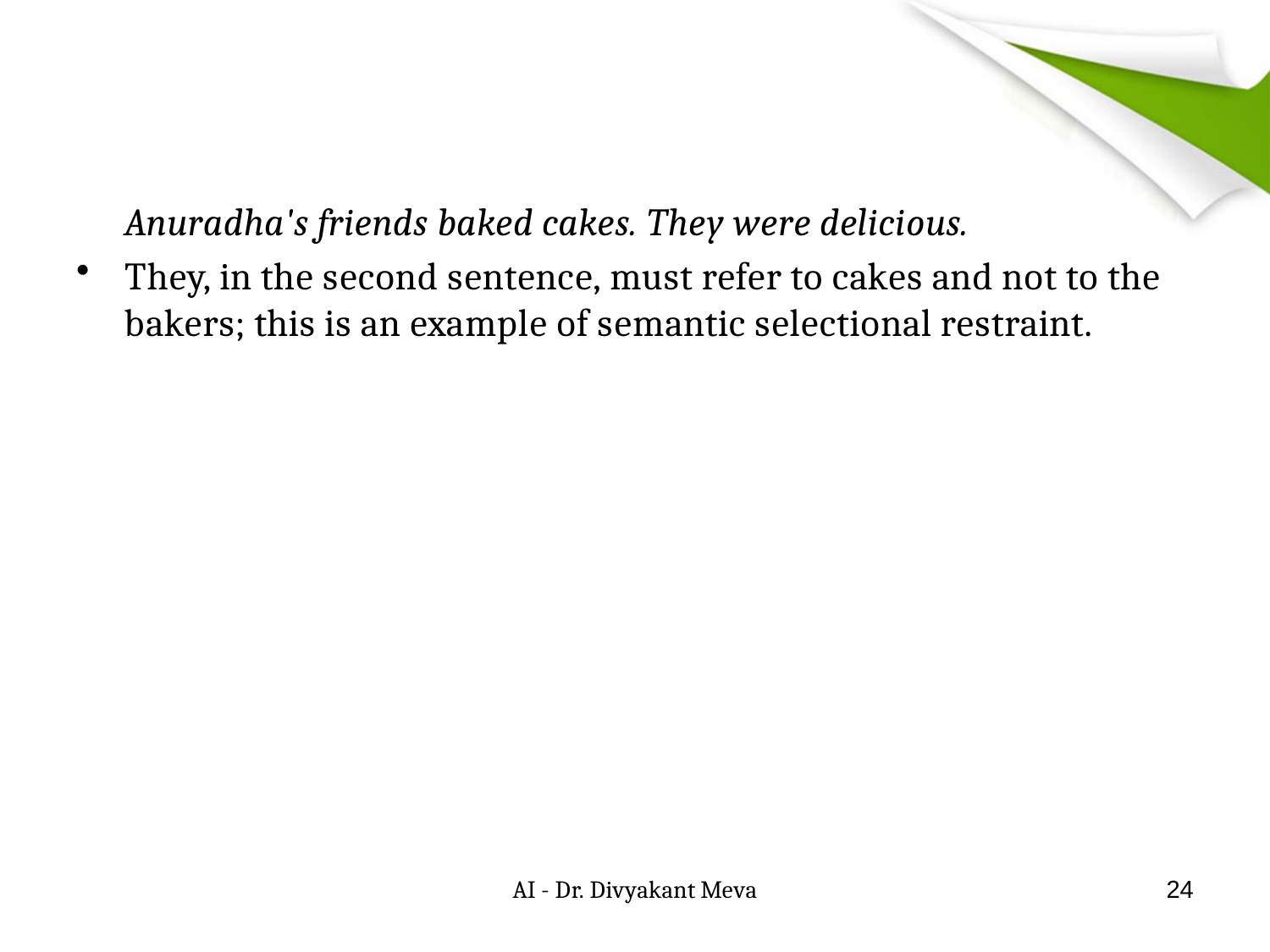

#
	Anuradha's friends baked cakes. They were delicious.
They, in the second sentence, must refer to cakes and not to the bakers; this is an example of semantic selectional restraint.

AI - Dr. Divyakant Meva
24